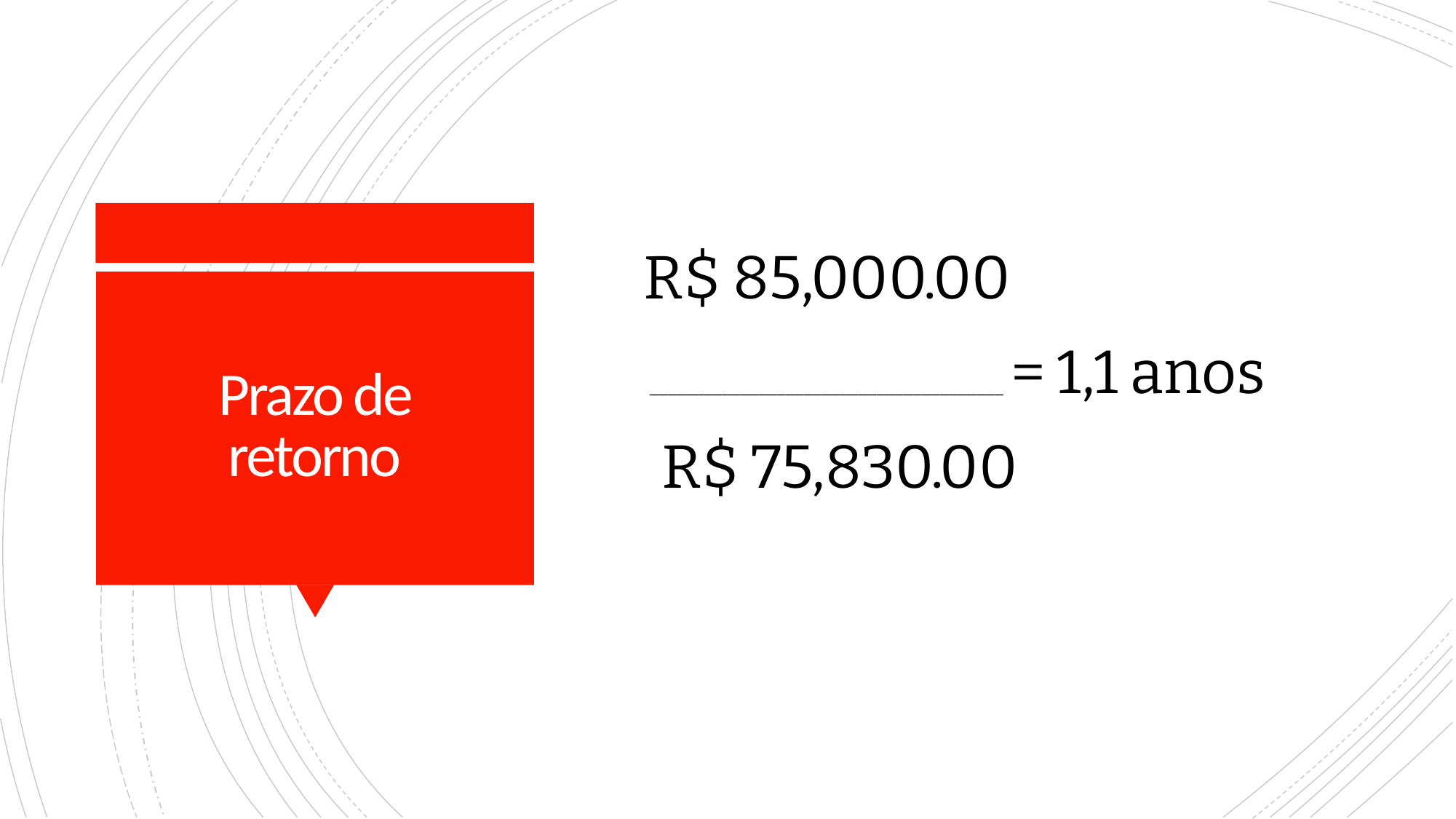

R$ 85,000.00
_______________________________________  = 1,1 anos
 R$ 75,830.00

# Prazo de retorno